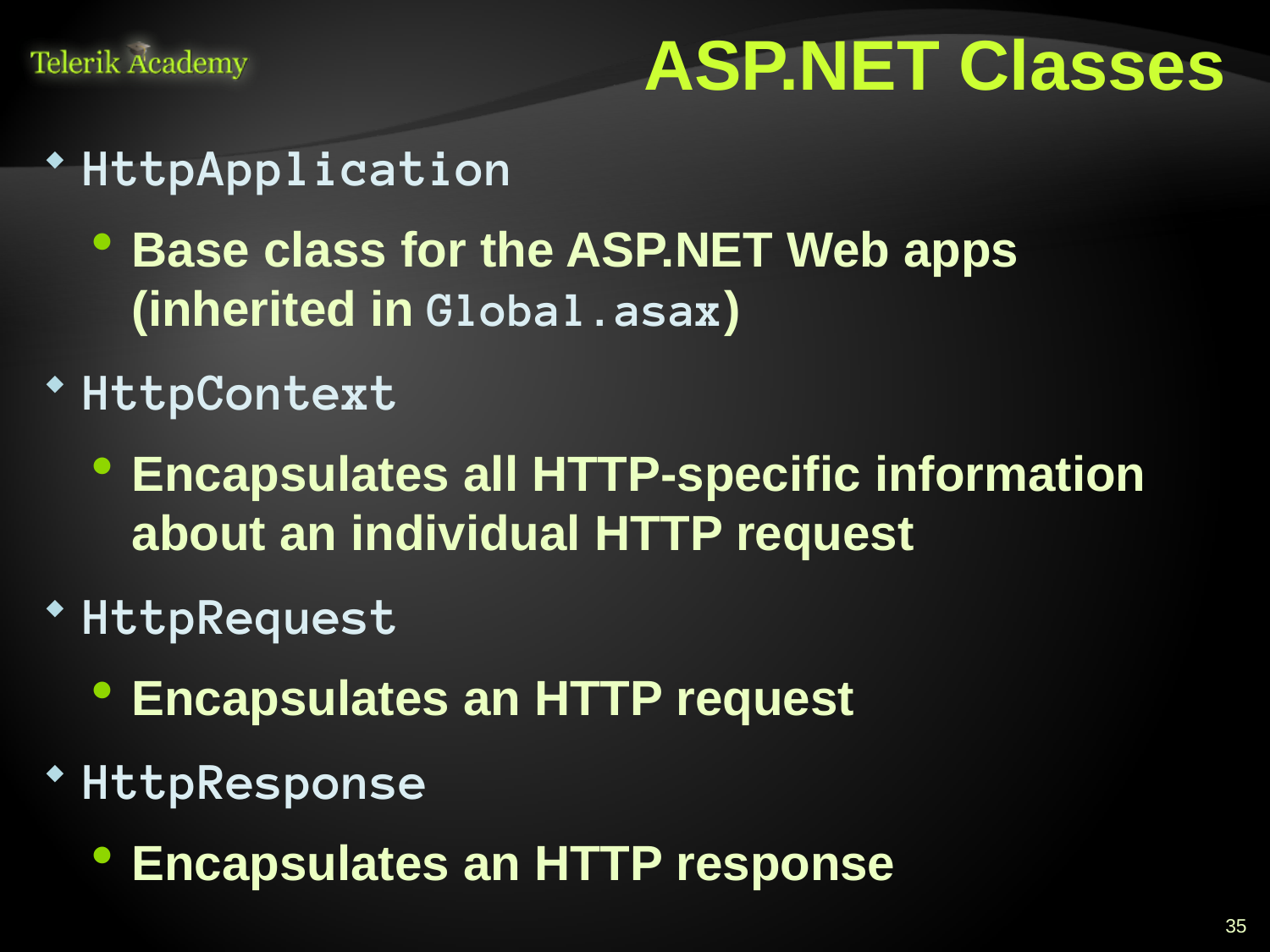

# ASP.NET Classes
HttpApplication
Base class for the ASP.NET Web apps
(inherited in Global.asax)
HttpContext
Encapsulates all HTTP-specific information about an individual HTTP request
HttpRequest
Encapsulates an HTTP request
HttpResponse
Encapsulates an HTTP response
35